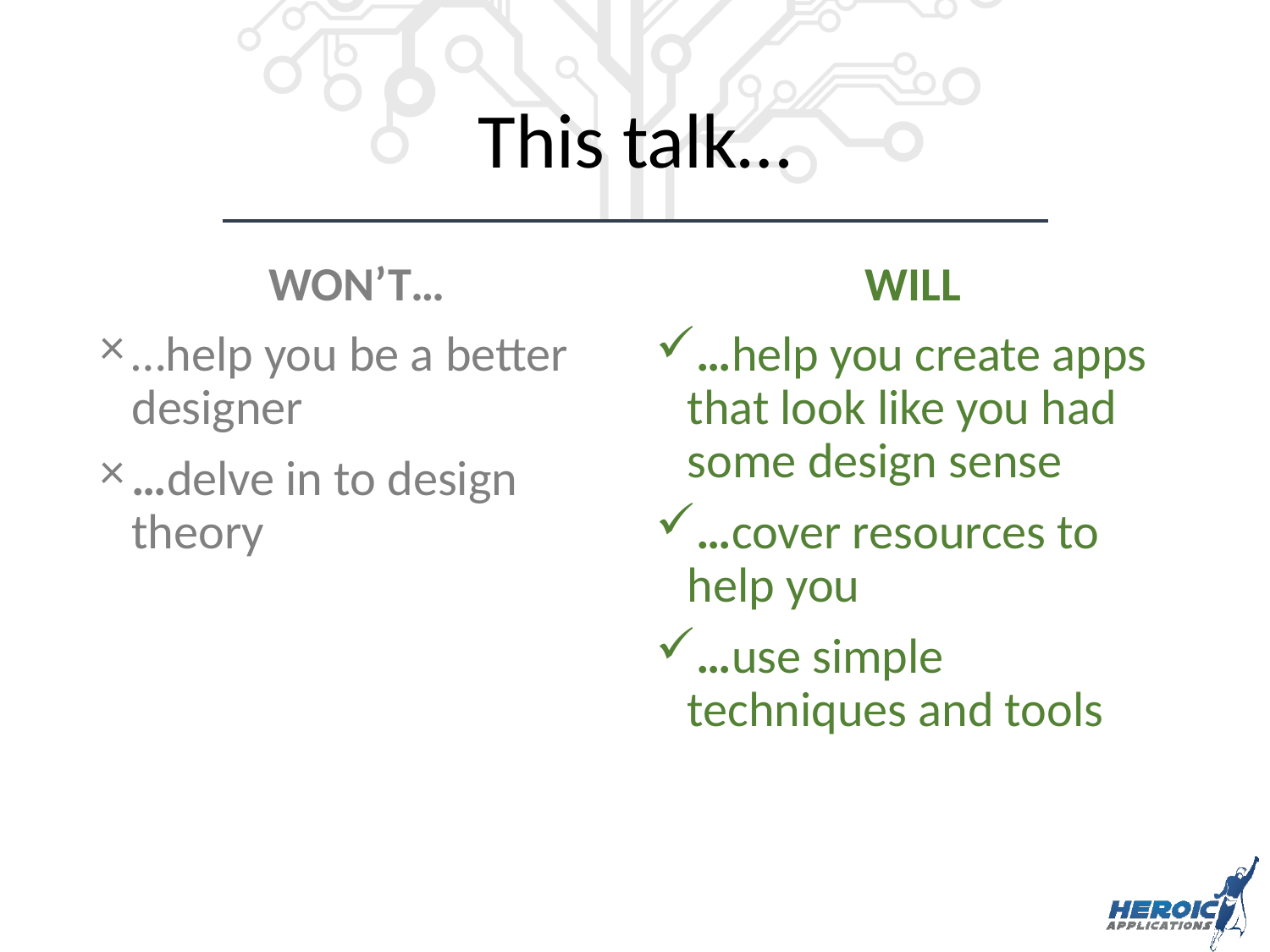

# This talk…
WON’T…
…help you be a better designer
…delve in to design theory
WILL
…help you create apps that look like you had some design sense
…cover resources to help you
…use simple techniques and tools